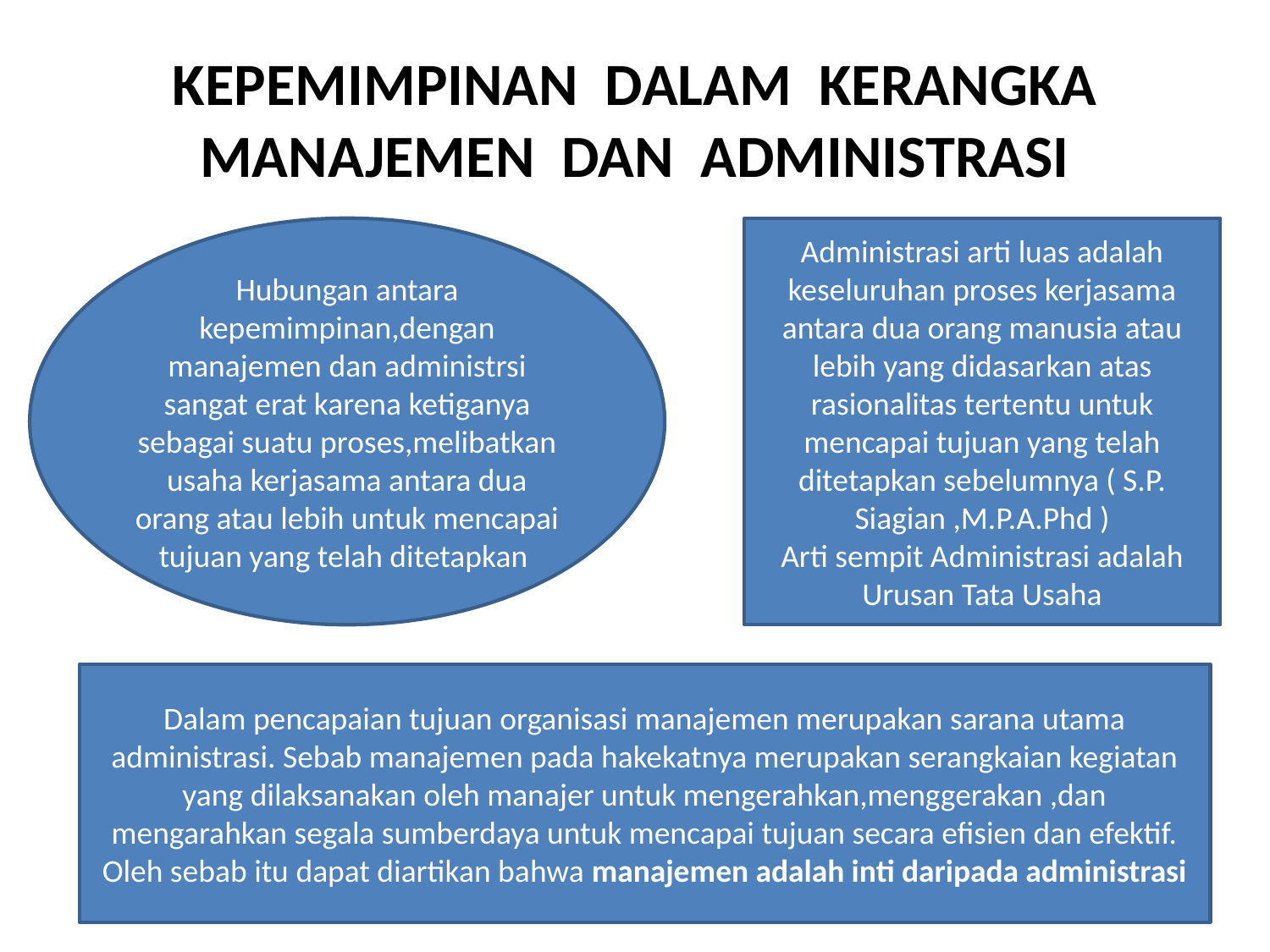

# KEPEMIMPINAN  DALAM  KERANGKA MANAJEMEN  DAN  ADMINISTRASI
Hubungan antara kepemimpinan,dengan manajemen dan administrsi sangat erat karena ketiganya sebagai suatu proses,melibatkan usaha kerjasama antara dua orang atau lebih untuk mencapai tujuan yang telah ditetapkan
Administrasi arti luas adalah keseluruhan proses kerjasama antara dua orang manusia atau lebih yang didasarkan atas rasionalitas tertentu untuk mencapai tujuan yang telah ditetapkan sebelumnya ( S.P. Siagian ,M.P.A.Phd )
Arti sempit Administrasi adalah Urusan Tata Usaha
Dalam pencapaian tujuan organisasi manajemen merupakan sarana utama administrasi. Sebab manajemen pada hakekatnya merupakan serangkaian kegiatan yang dilaksanakan oleh manajer untuk mengerahkan,menggerakan ,dan mengarahkan segala sumberdaya untuk mencapai tujuan secara efisien dan efektif. Oleh sebab itu dapat diartikan bahwa manajemen adalah inti daripada administrasi